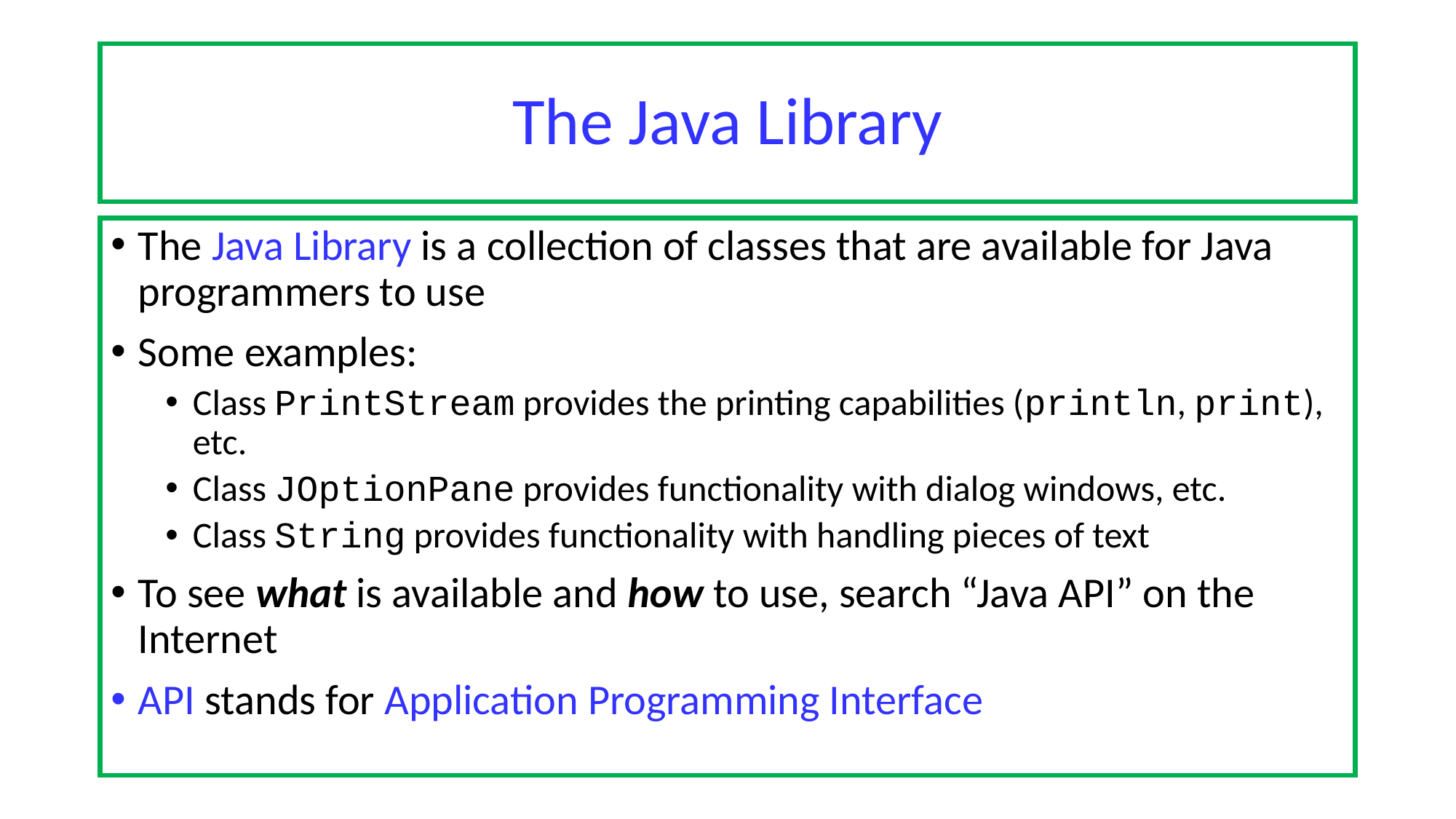

# The Java Library
The Java Library is a collection of classes that are available for Java programmers to use
Some examples:
Class PrintStream provides the printing capabilities (println, print), etc.
Class JOptionPane provides functionality with dialog windows, etc.
Class String provides functionality with handling pieces of text
To see what is available and how to use, search “Java API” on the Internet
API stands for Application Programming Interface